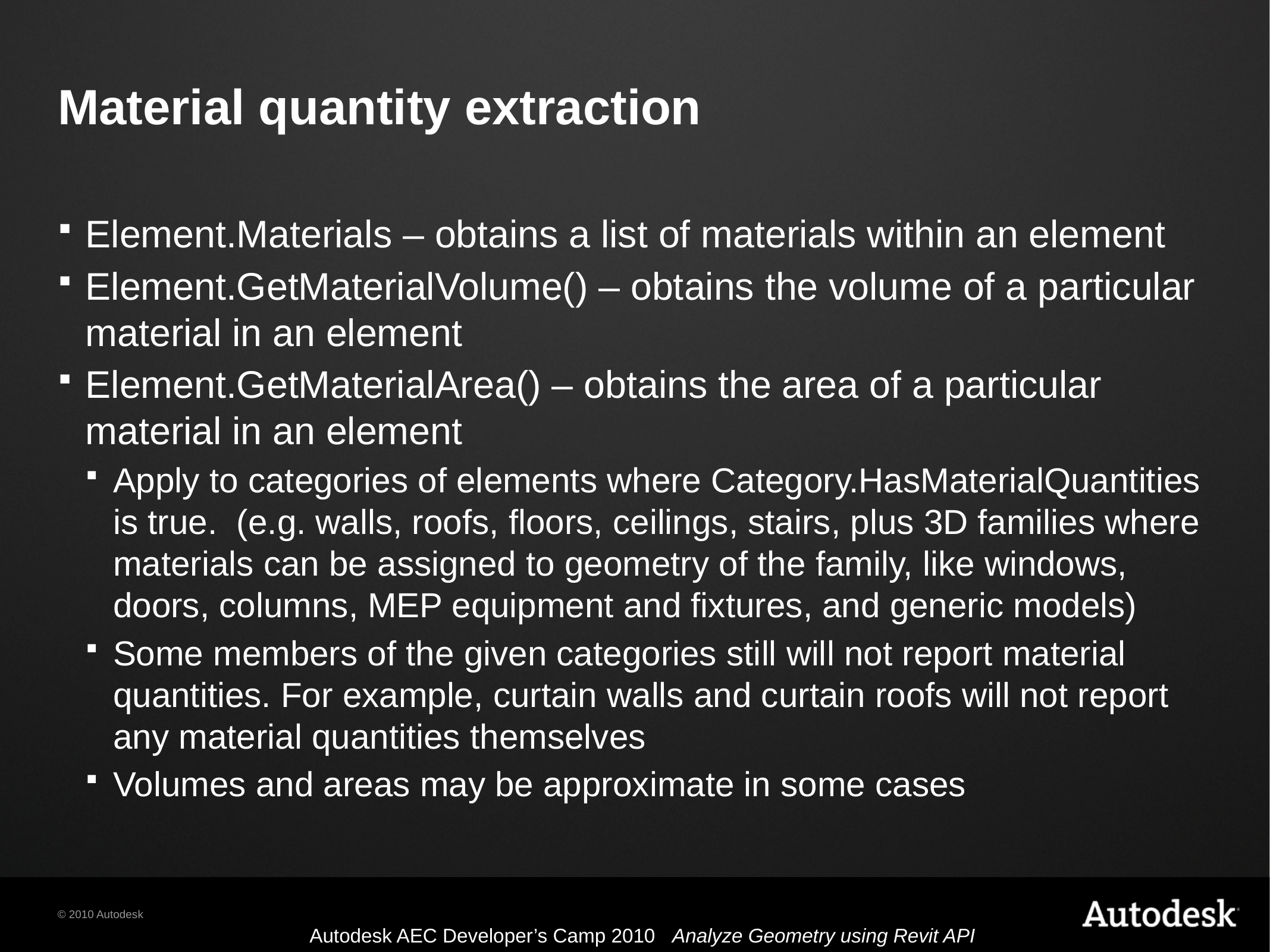

# Material quantity extraction
Element.Materials – obtains a list of materials within an element
Element.GetMaterialVolume() – obtains the volume of a particular material in an element
Element.GetMaterialArea() – obtains the area of a particular material in an element
Apply to categories of elements where Category.HasMaterialQuantities is true.  (e.g. walls, roofs, floors, ceilings, stairs, plus 3D families where materials can be assigned to geometry of the family, like windows, doors, columns, MEP equipment and fixtures, and generic models)
Some members of the given categories still will not report material quantities. For example, curtain walls and curtain roofs will not report any material quantities themselves
Volumes and areas may be approximate in some cases